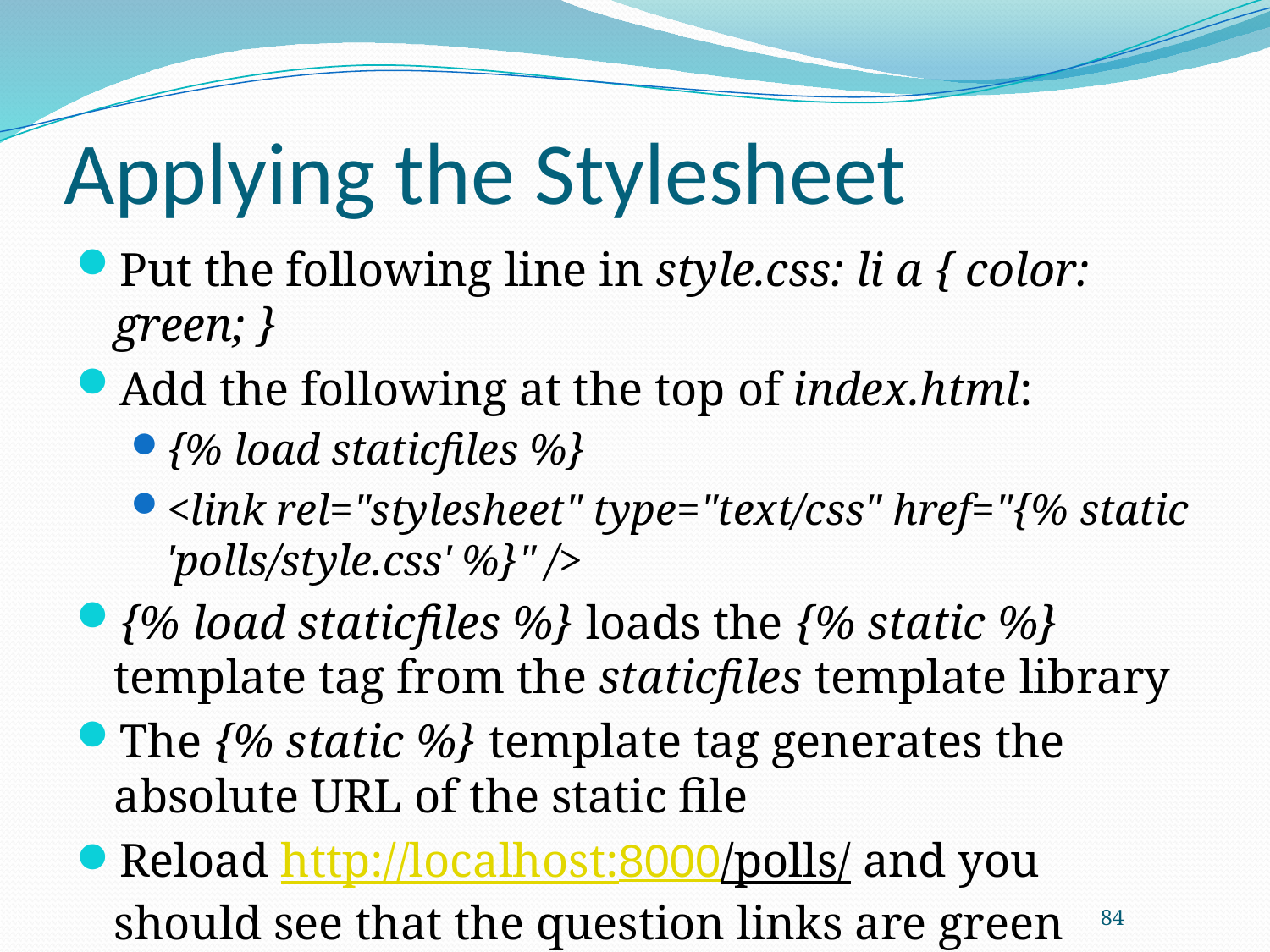

# Applying the Stylesheet
Put the following line in style.css: li a { color: green; }
Add the following at the top of index.html:
{% load staticfiles %}
<link rel="stylesheet" type="text/css" href="{% static 'polls/style.css' %}" />
{% load staticfiles %} loads the {% static %} template tag from the staticfiles template library
The {% static %} template tag generates the absolute URL of the static file
Reload http://localhost:8000/polls/ and you should see that the question links are green
84